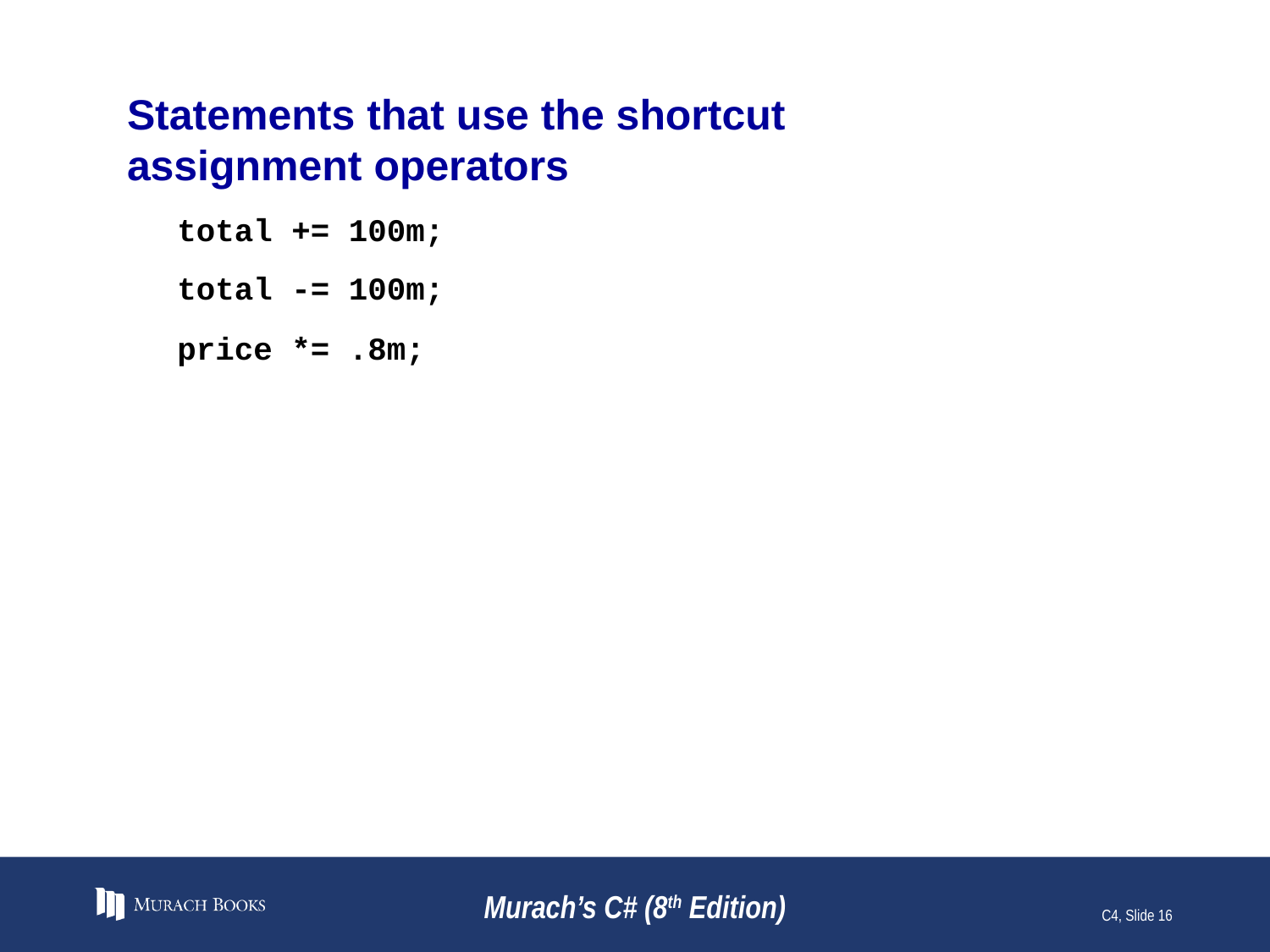

# Statements that use the shortcut assignment operators
total += 100m;
total -= 100m;
price *= .8m;

Murach’s C# (8th Edition)

C4, Slide 16